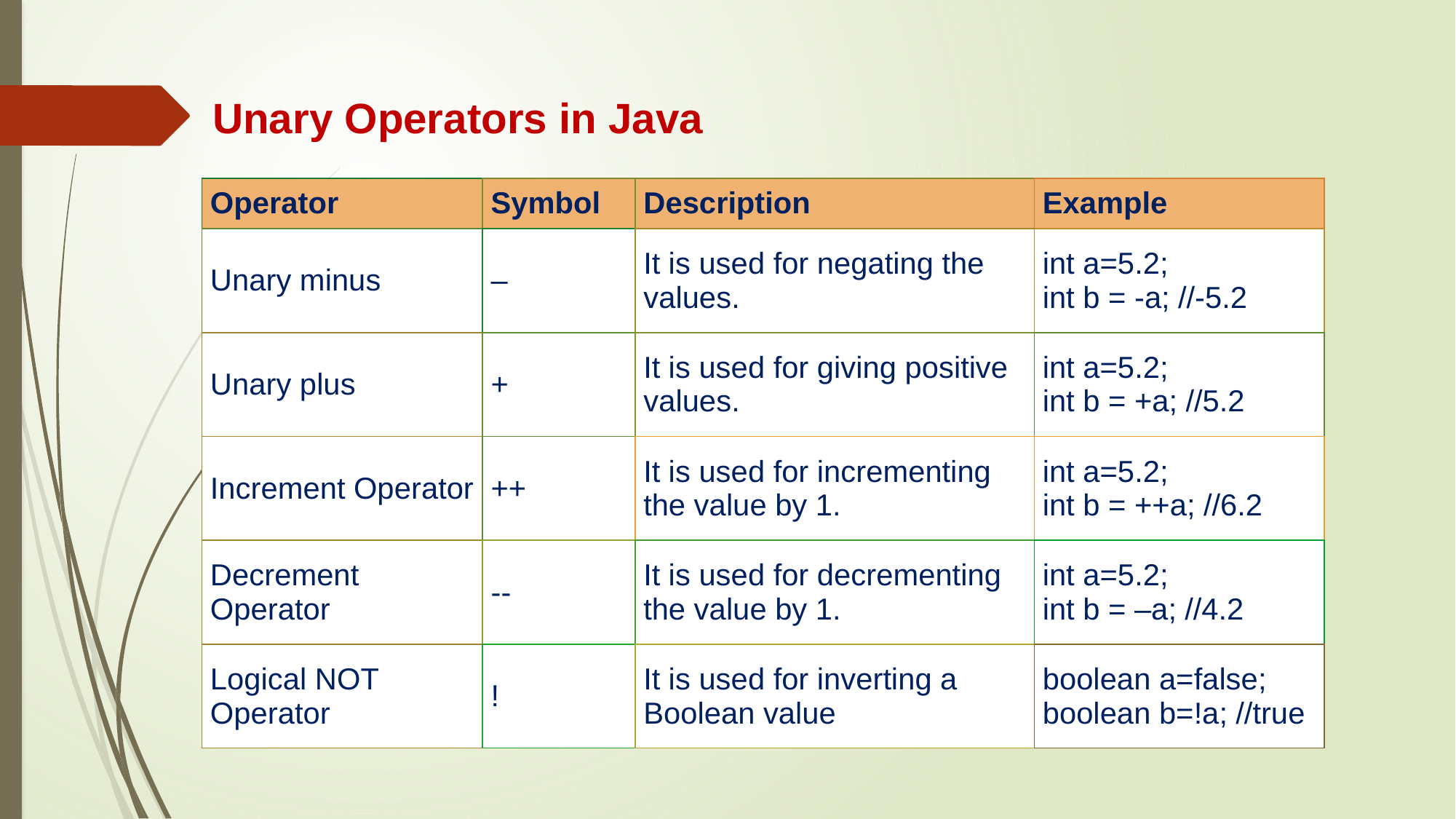

# Unary Operators in Java
| Operator | Symbol | Description | Example |
| --- | --- | --- | --- |
| Unary minus | – | It is used for negating the values. | int a=5.2; int b = -a; //-5.2 |
| Unary plus | + | It is used for giving positive values. | int a=5.2; int b = +a; //5.2 |
| Increment Operator | ++ | It is used for incrementing the value by 1. | int a=5.2; int b = ++a; //6.2 |
| Decrement Operator | -- | It is used for decrementing the value by 1. | int a=5.2; int b = –a; //4.2 |
| Logical NOT Operator | ! | It is used for inverting a Boolean value | boolean a=false; boolean b=!a; //true |